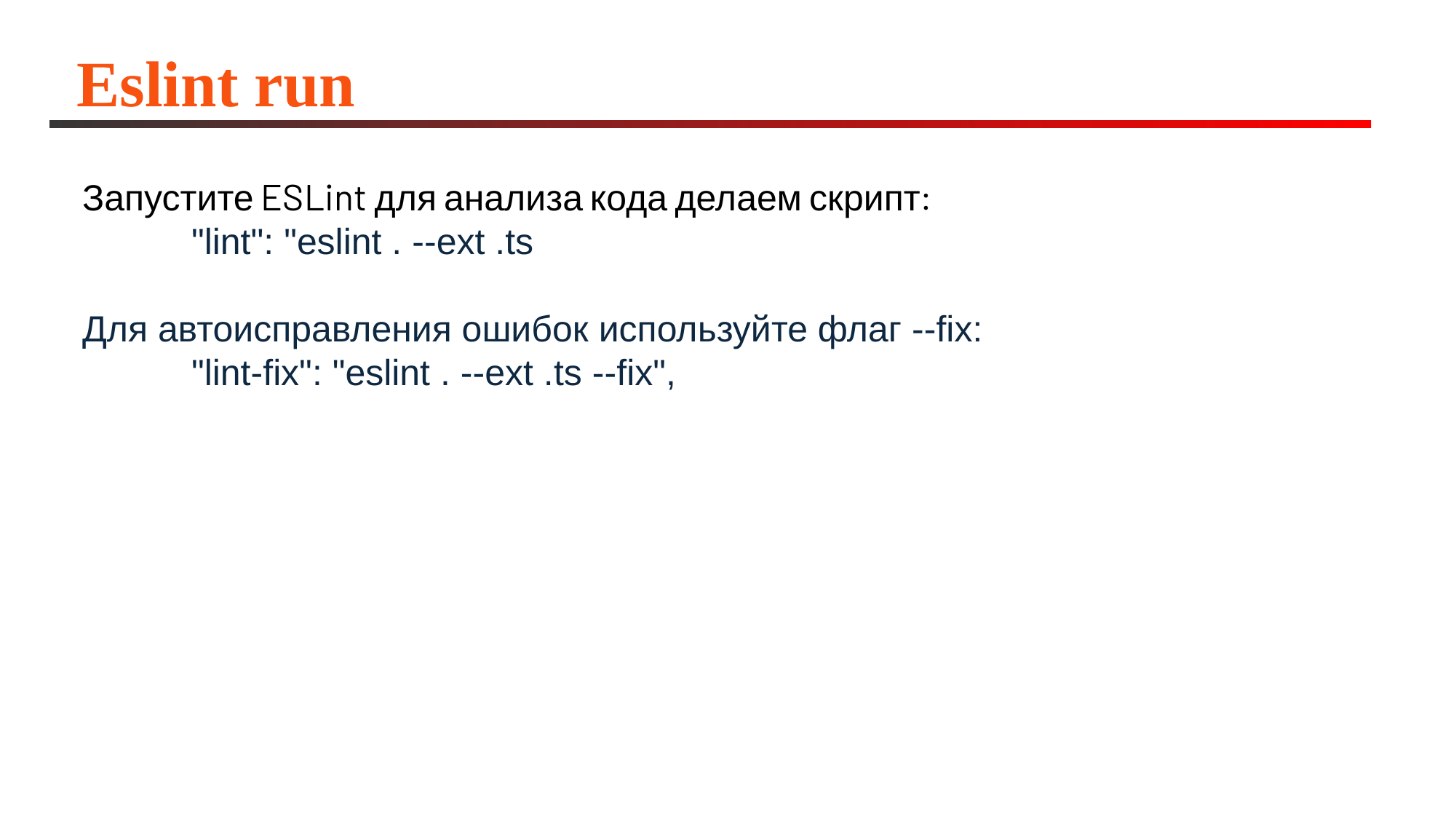

# Eslint run

Запустите ESLint для анализа кода делаем скрипт:
 	"lint": "eslint . --ext .ts

Для автоисправления ошибок используйте флаг --fix:
 	"lint-fix": "eslint . --ext .ts --fix",